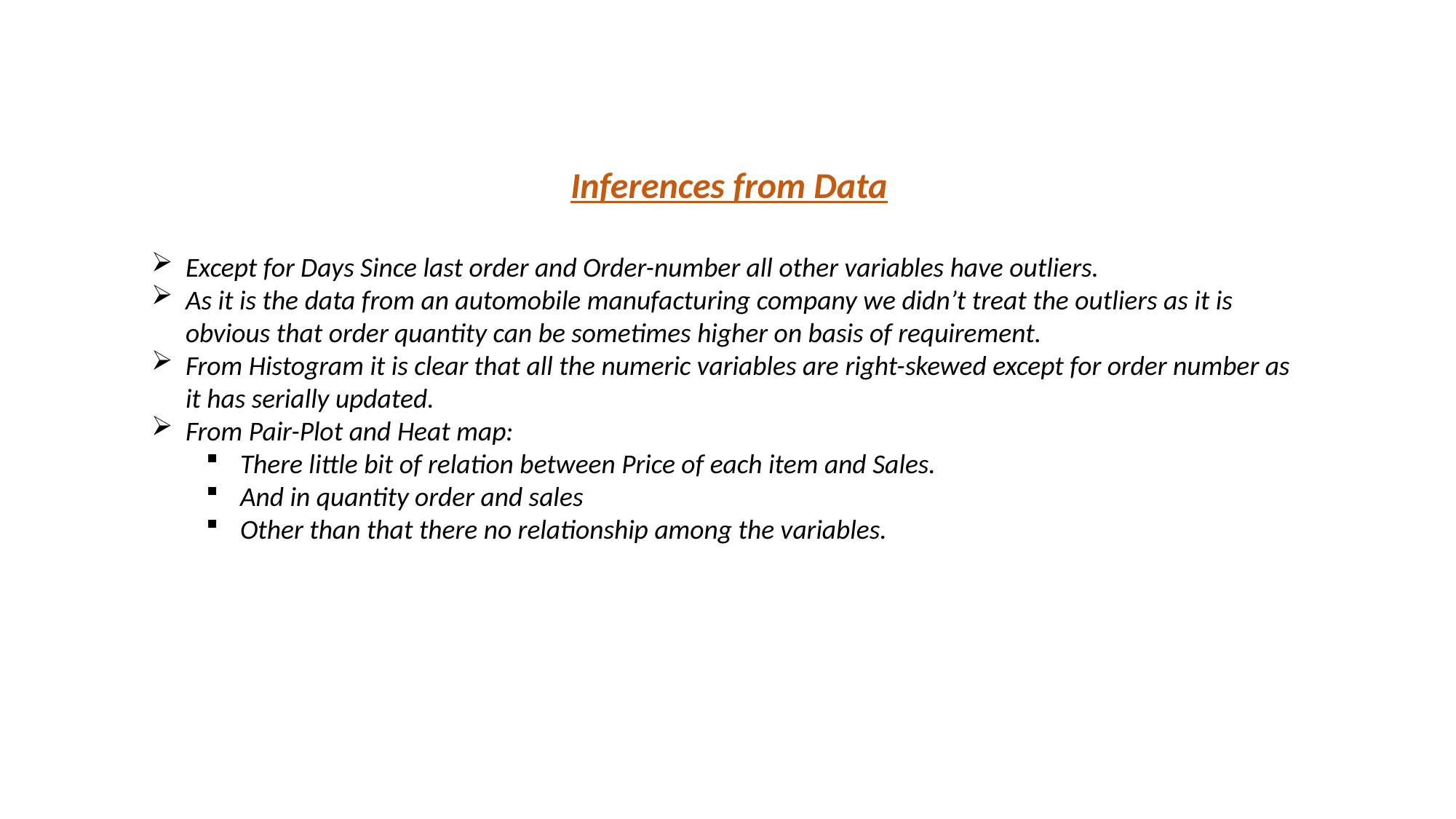

Inferences from Data

Except for Days Since last order and Order-number all other variables have outliers.
As it is the data from an automobile manufacturing company we didn’t treat the outliers as it is obvious that order quantity can be sometimes higher on basis of requirement.
From Histogram it is clear that all the numeric variables are right-skewed except for order number as it has serially updated.
From Pair-Plot and Heat map:
There little bit of relation between Price of each item and Sales.
And in quantity order and sales
Other than that there no relationship among the variables.